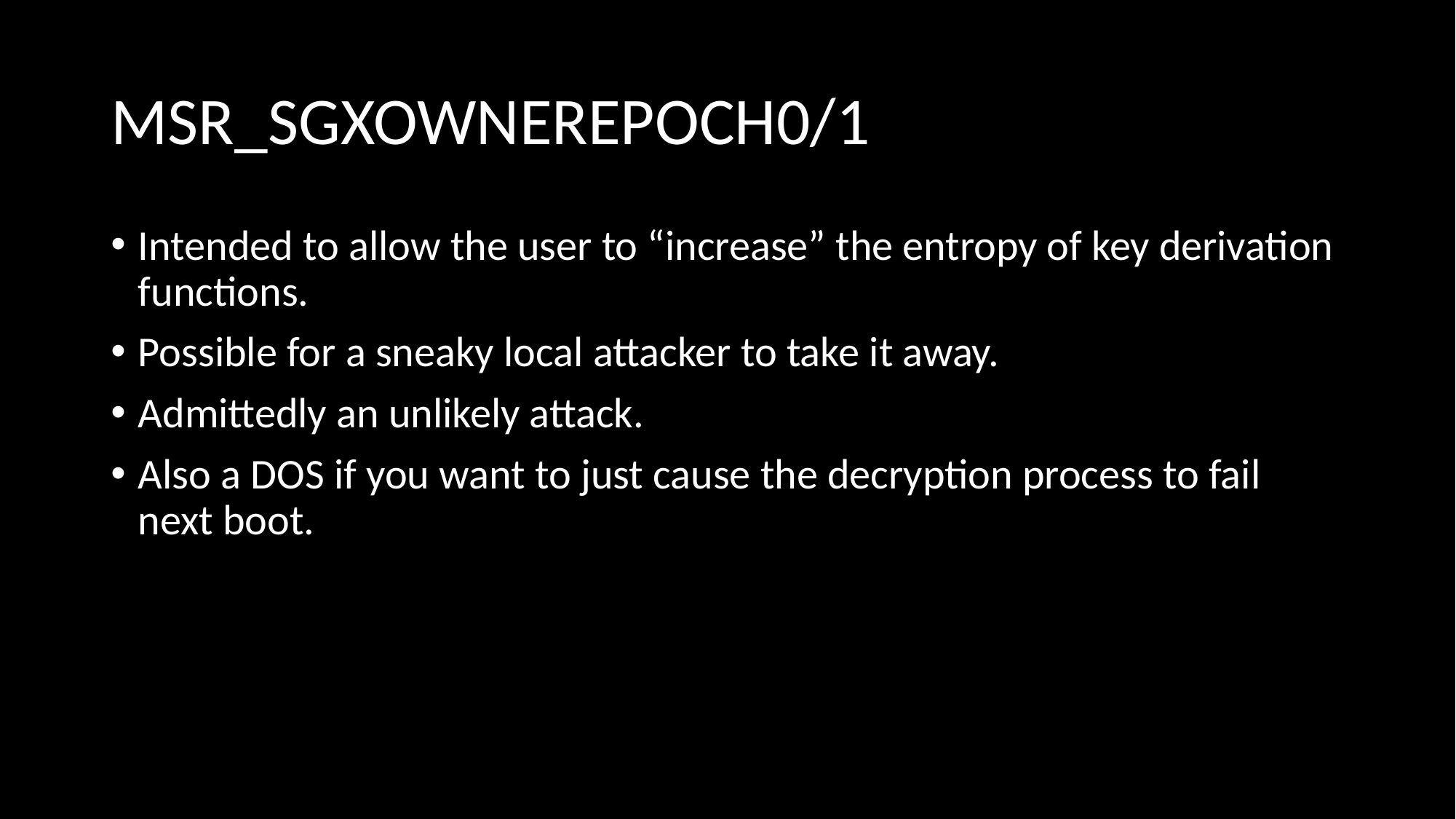

# MSR_SGXOWNEREPOCH0/1
Intended to allow the user to “increase” the entropy of key derivation functions.
Possible for a sneaky local attacker to take it away.
Admittedly an unlikely attack.
Also a DOS if you want to just cause the decryption process to fail next boot.